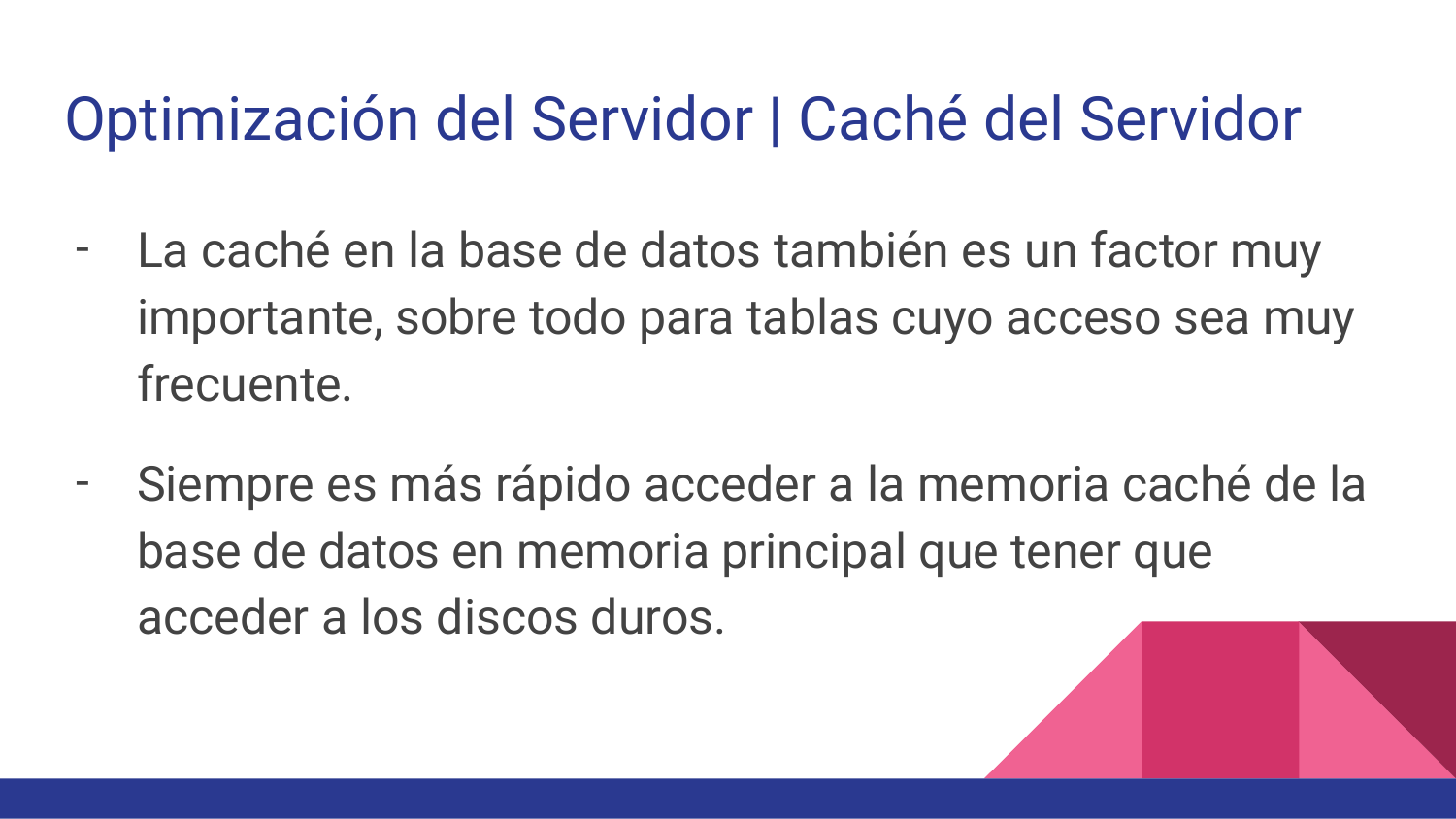

# Optimización del Servidor | Caché del Servidor
La caché en la base de datos también es un factor muy importante, sobre todo para tablas cuyo acceso sea muy frecuente.
Siempre es más rápido acceder a la memoria caché de la base de datos en memoria principal que tener que acceder a los discos duros.